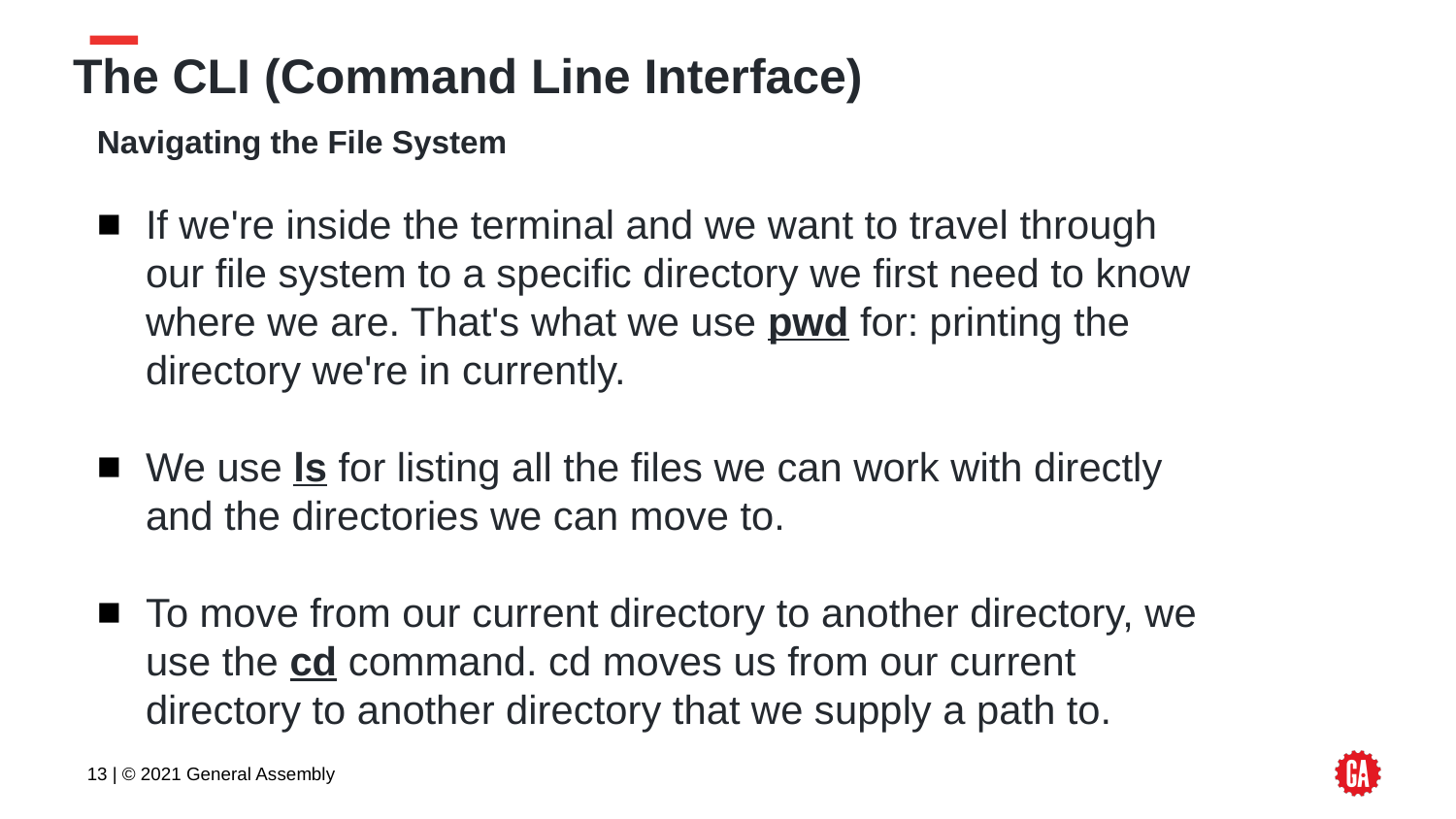

# The CLI (Command Line Interface)
Navigating the File System

If we're inside the terminal and we want to travel through our file system to a specific directory we first need to know where we are. That's what we use pwd for: printing the directory we're in currently.

We use ls for listing all the files we can work with directly and the directories we can move to.

To move from our current directory to another directory, we use the cd command. cd moves us from our current directory to another directory that we supply a path to.